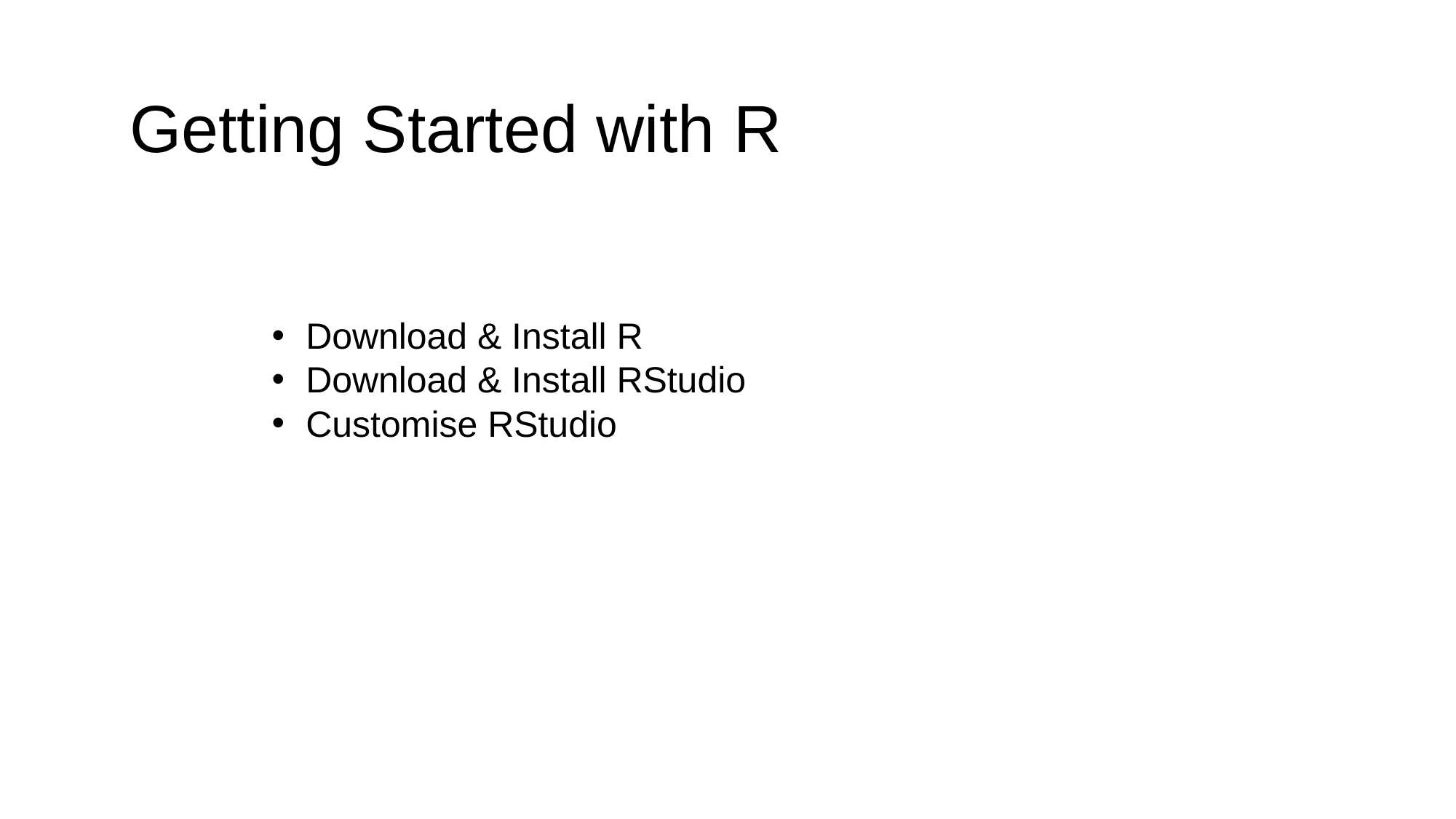

Getting Started with R
Download & Install R
Download & Install RStudio
Customise RStudio